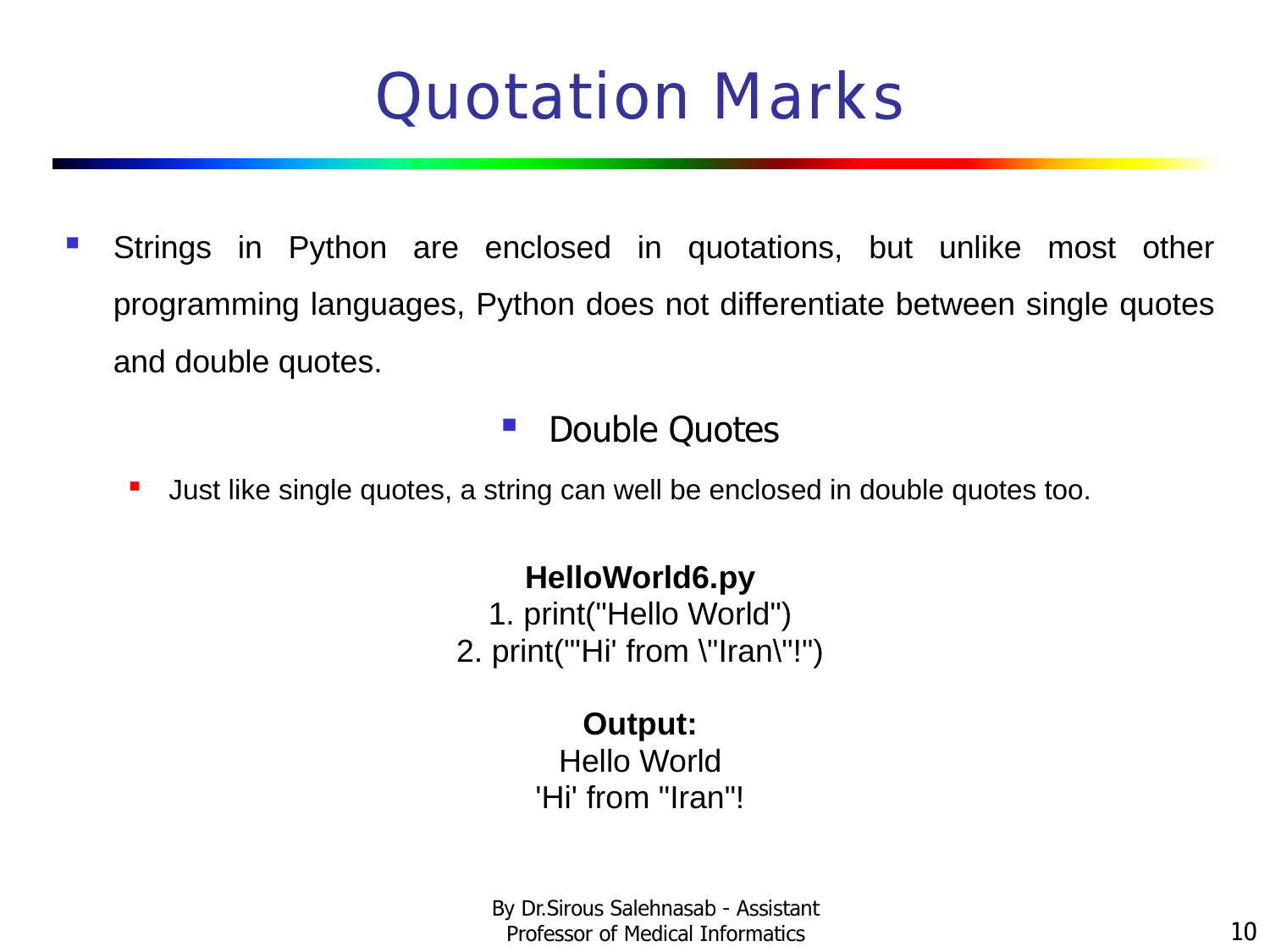

# Quotation Marks
Strings in Python are enclosed in quotations, but unlike most other programming languages, Python does not differentiate between single quotes and double quotes.
Double Quotes
Just like single quotes, a string can well be enclosed in double quotes too.

HelloWorld6.py
1. print("Hello World")
2. print("'Hi' from \"Iran\"!")

Output:
Hello World
'Hi' from "Iran"!
10
By Dr.Sirous Salehnasab - Assistant Professor of Medical Informatics